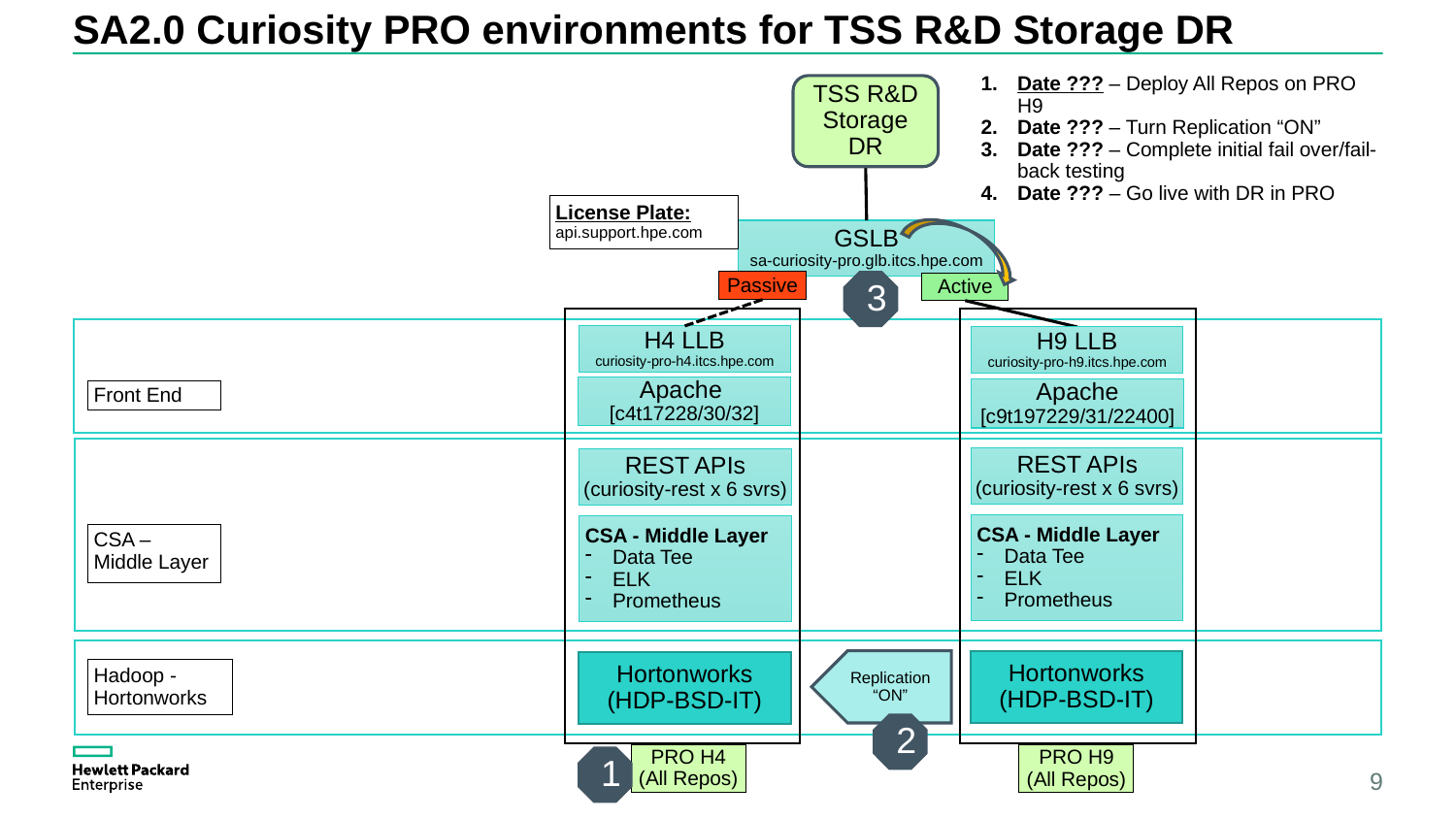

# SA2.0 Curiosity PRO environments for TSS R&D Storage DR
Date ??? – Deploy All Repos on PRO H9
Date ??? – Turn Replication “ON”
Date ??? – Complete initial fail over/fail-back testing
Date ??? – Go live with DR in PRO
TSS R&D
Storage DR

License Plate:
api.support.hpe.com
GSLB
sa-curiosity-pro.glb.itcs.hpe.com
Passive
3
Active

H4 LLB
curiosity-pro-h4.itcs.hpe.com
H9 LLB
curiosity-pro-h9.itcs.hpe.com
Apache
[c4t17228/30/32]
Apache
[c9t197229/31/22400]
Front End

REST APIs
(curiosity-rest x 6 svrs)
REST APIs
(curiosity-rest x 6 svrs)
CSA - Middle Layer
Data Tee
ELK
Prometheus
CSA - Middle Layer
Data Tee
ELK
Prometheus
CSA –
Middle Layer

Replication “ON”
Hortonworks
(HDP-BSD-IT)
Hortonworks
(HDP-BSD-IT)
Hadoop - Hortonworks
2
PRO H4
(All Repos)
PRO H9
(All Repos)
1
9